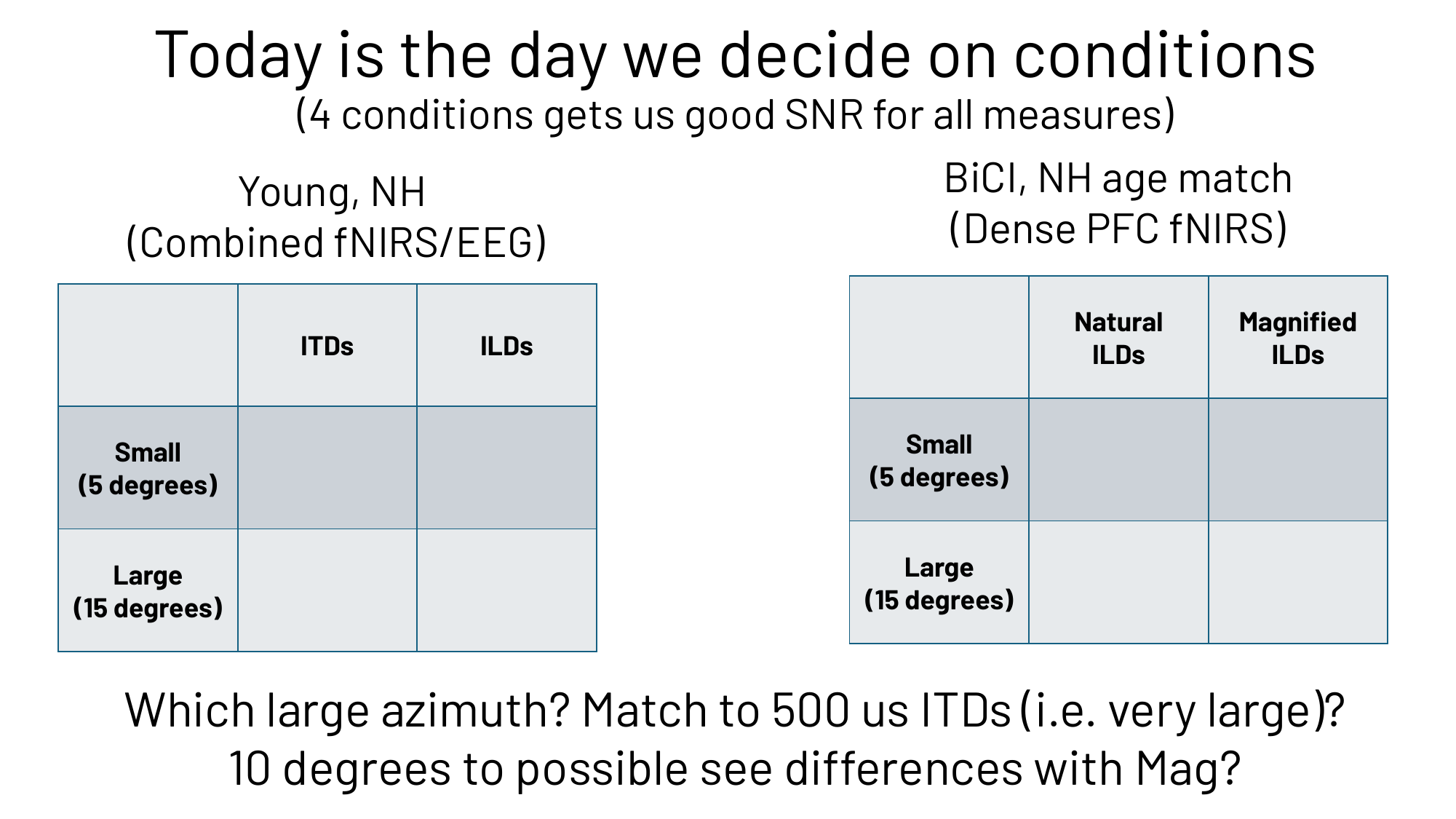

# Today is the day we decide on conditions (4 conditions gets us good SNR for all measures)
BiCI, NH age match
(Dense PFC fNIRS)
Young, NH
(Combined fNIRS/EEG)
|  | Natural ILDs | Magnified ILDs |
| --- | --- | --- |
| Small (5 degrees) |  |  |
| Large (15 degrees) |  |  |
|  | ITDs | ILDs |
| --- | --- | --- |
| Small (5 degrees) |  |  |
| Large (15 degrees) |  |  |
Which large azimuth? Match to 500 us ITDs (i.e. very large)?
10 degrees to possible see differences with Mag?